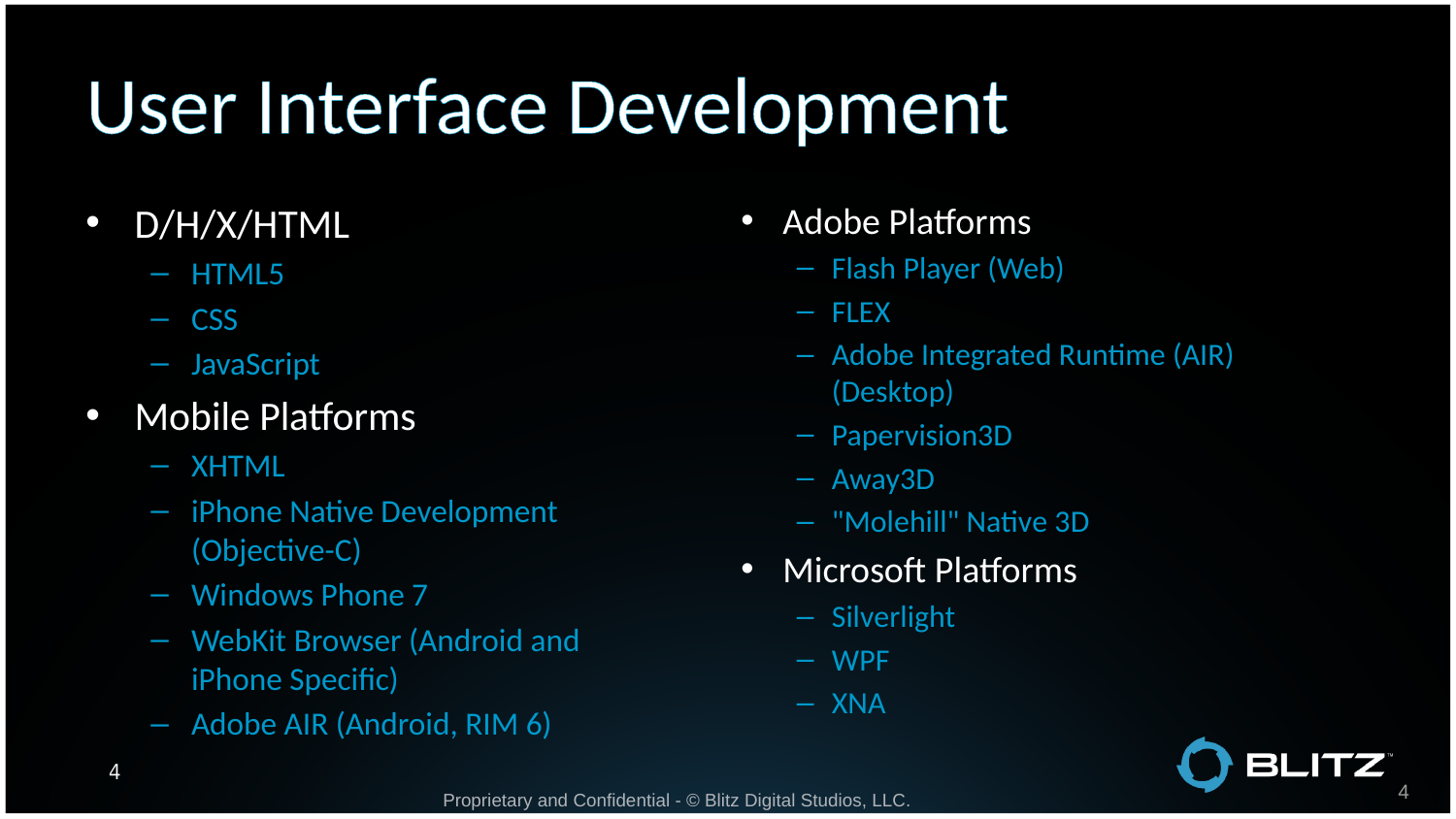

# User Interface Development
D/H/X/HTML
HTML5
CSS
JavaScript
Mobile Platforms
XHTML
iPhone Native Development (Objective-C)
Windows Phone 7
WebKit Browser (Android and iPhone Specific)
Adobe AIR (Android, RIM 6)
Adobe Platforms
Flash Player (Web)
FLEX
Adobe Integrated Runtime (AIR) (Desktop)
Papervision3D
Away3D
"Molehill" Native 3D
Microsoft Platforms
Silverlight
WPF
XNA
4
Proprietary and Confidential - © Blitz Digital Studios, LLC.
4